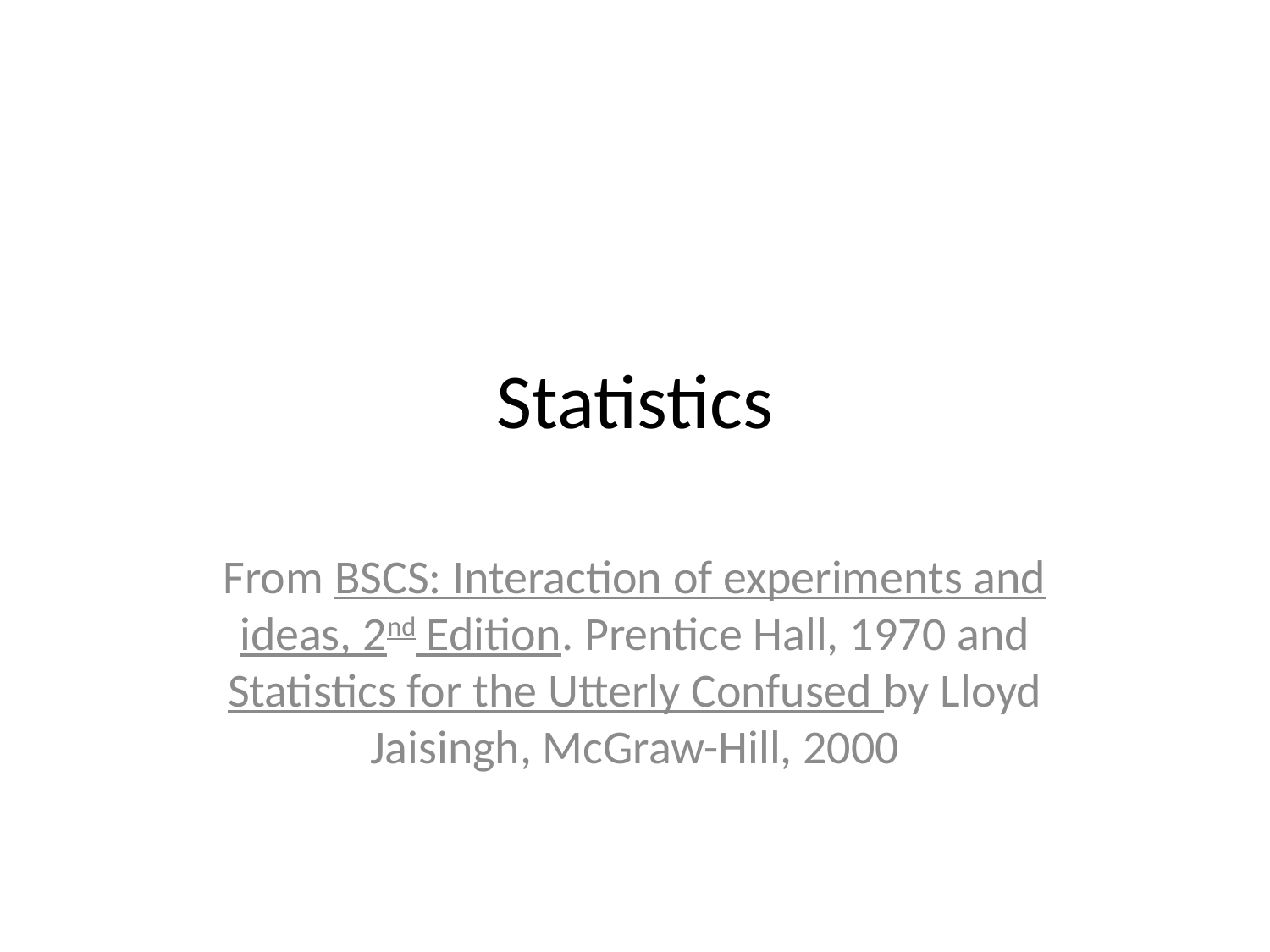

# Statistics
From BSCS: Interaction of experiments and ideas, 2nd Edition. Prentice Hall, 1970 and Statistics for the Utterly Confused by Lloyd Jaisingh, McGraw-Hill, 2000